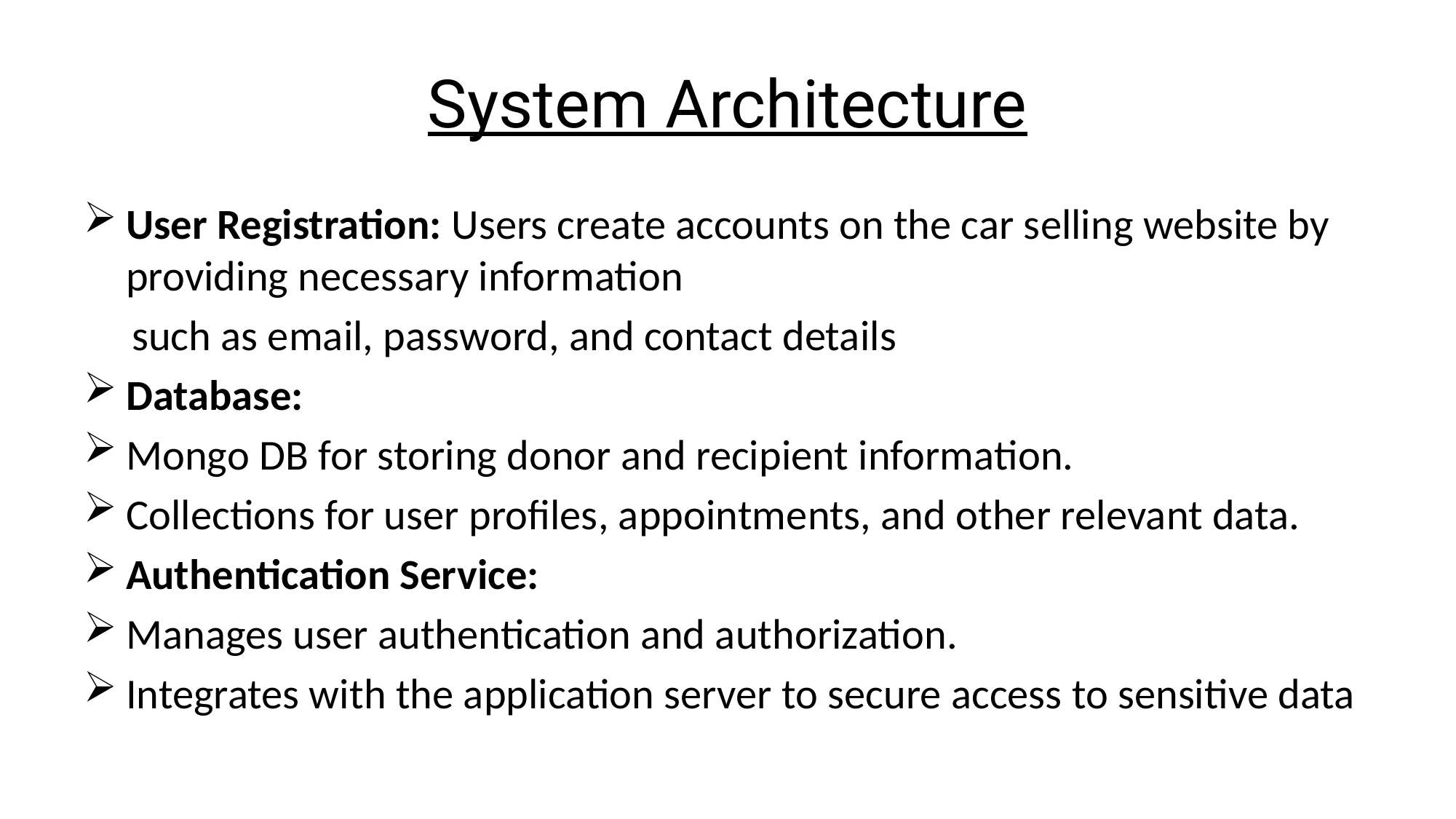

# System Architecture
User Registration: Users create accounts on the car selling website by providing necessary information
     such as email, password, and contact details
Database:
Mongo DB for storing donor and recipient information.
Collections for user profiles, appointments, and other relevant data.
Authentication Service:
Manages user authentication and authorization.
Integrates with the application server to secure access to sensitive data